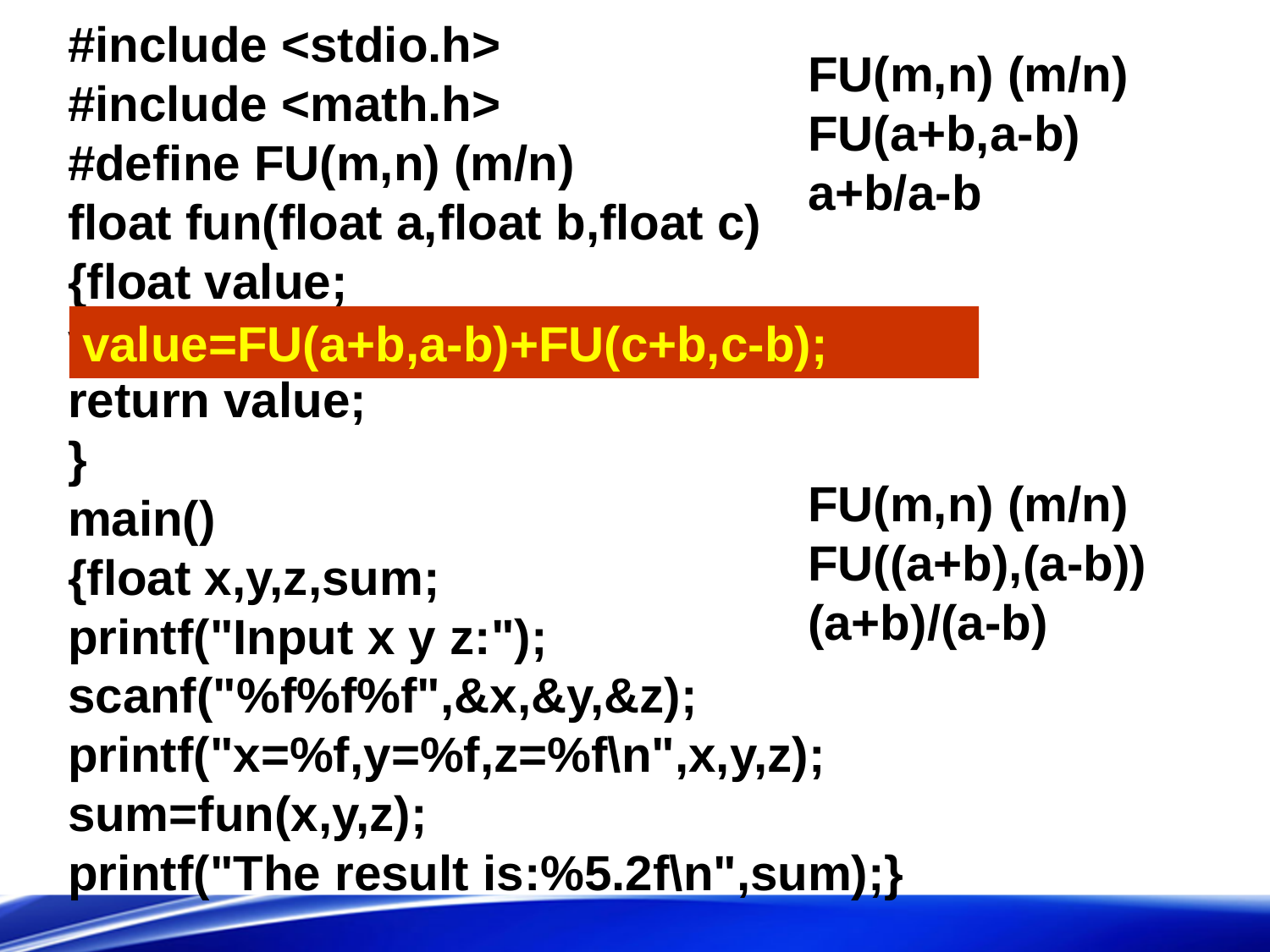

#include <stdio.h>
#include <math.h>
#define FU(m,n) (m/n)
float fun(float a,float b,float c)
{float value;
value=FU((a+b),(a-b))+FU((c+b),(c-b));
return value;
}
main()
{float x,y,z,sum;
printf("Input x y z:");
scanf("%f%f%f",&x,&y,&z);
printf("x=%f,y=%f,z=%f\n",x,y,z);
sum=fun(x,y,z);
printf("The result is:%5.2f\n",sum);}
FU(m,n) (m/n)
FU(a+b,a-b)
a+b/a-b
value=FU(a+b,a-b)+FU(c+b,c-b);
FU(m,n) (m/n)
FU((a+b),(a-b))
(a+b)/(a-b)